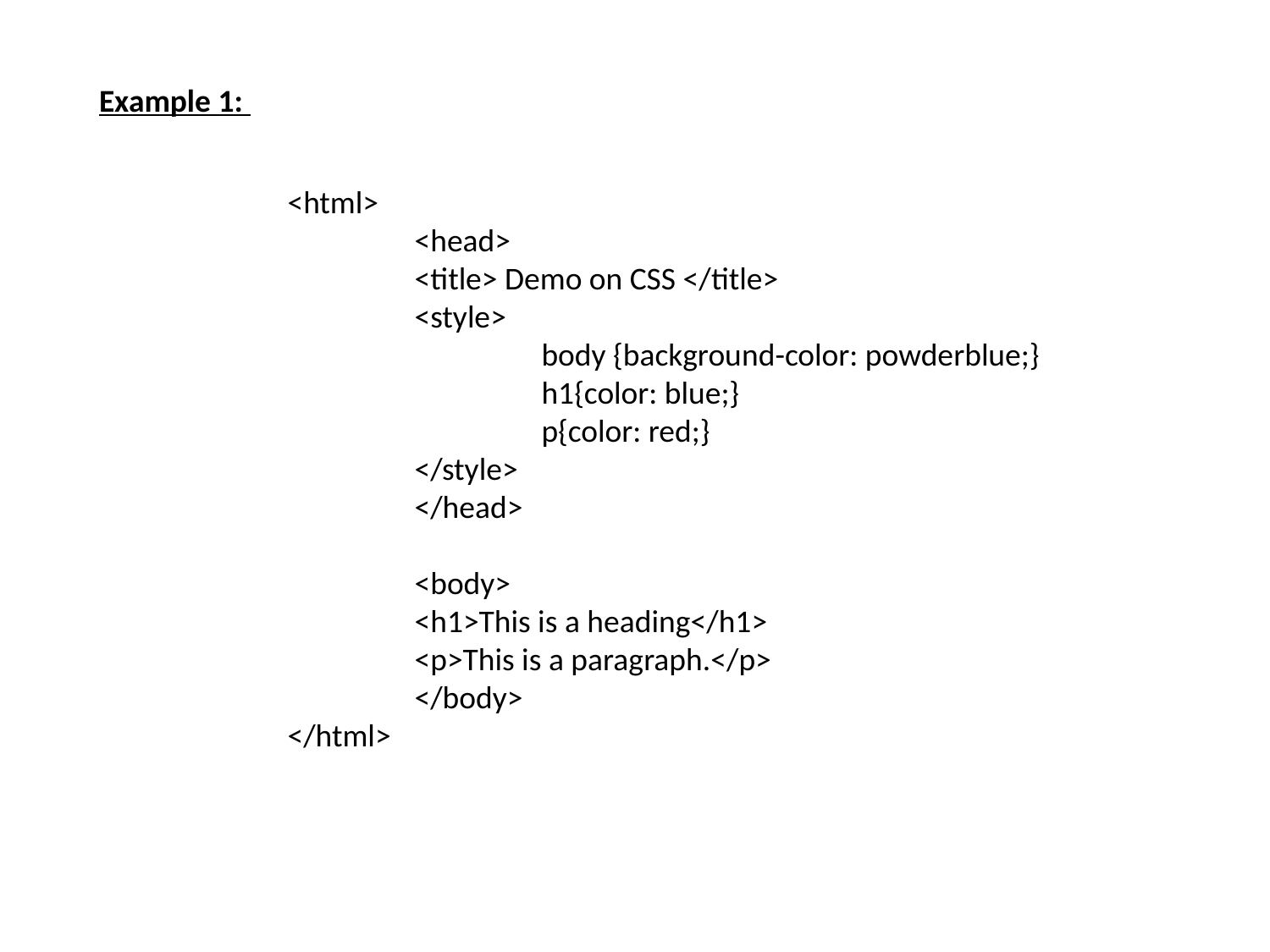

Example 1:

<html>
	<head>
	<title> Demo on CSS </title>
	<style>
		body {background-color: powderblue;}
		h1{color: blue;}
		p{color: red;}
	</style>
	</head>

	<body>
       	<h1>This is a heading</h1>
	<p>This is a paragraph.</p>
    	</body>
</html>